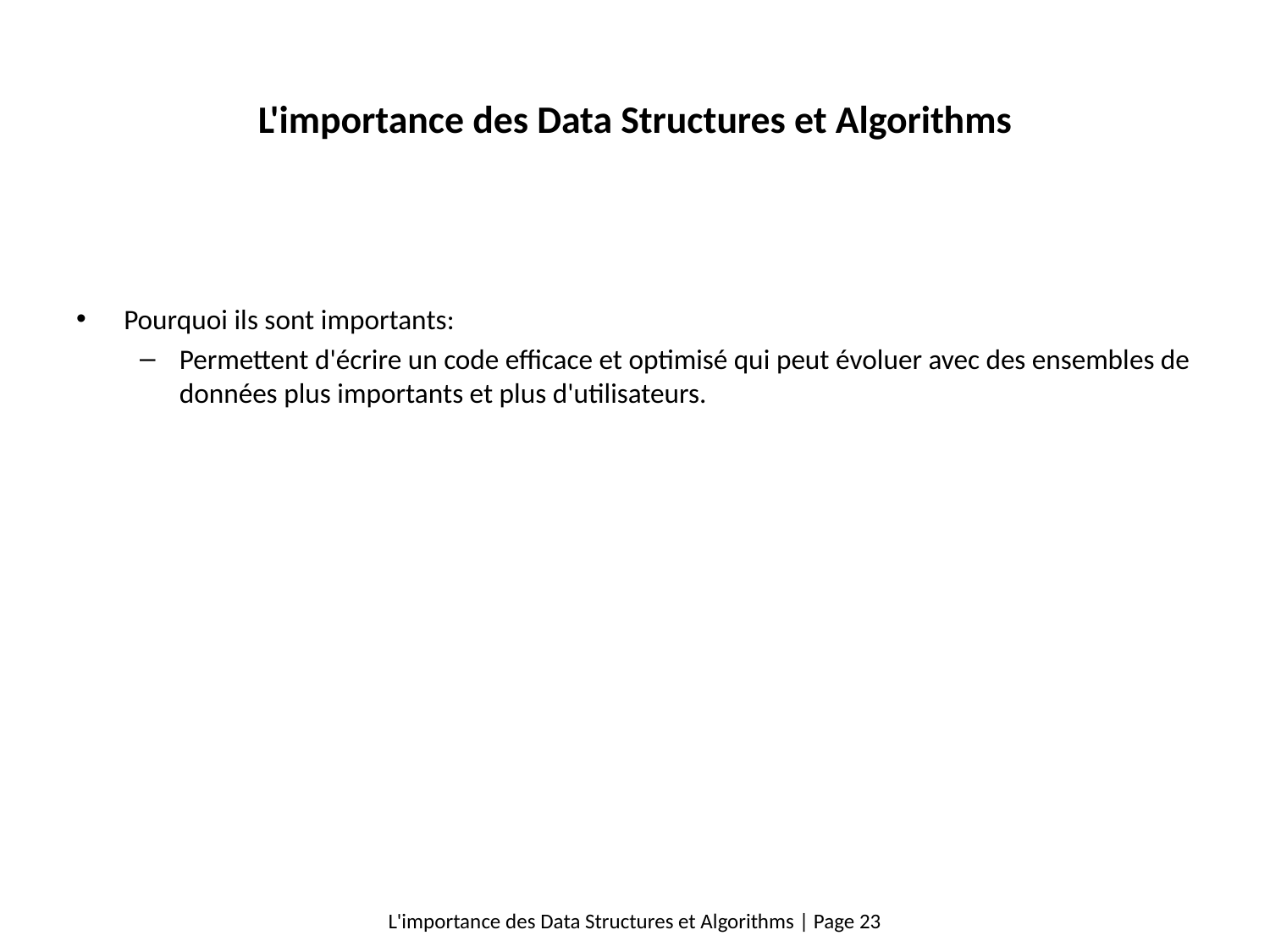

# L'importance des Data Structures et Algorithms

Pourquoi ils sont importants:
Permettent d'écrire un code efficace et optimisé qui peut évoluer avec des ensembles de données plus importants et plus d'utilisateurs.

L'importance des Data Structures et Algorithms | Page 23